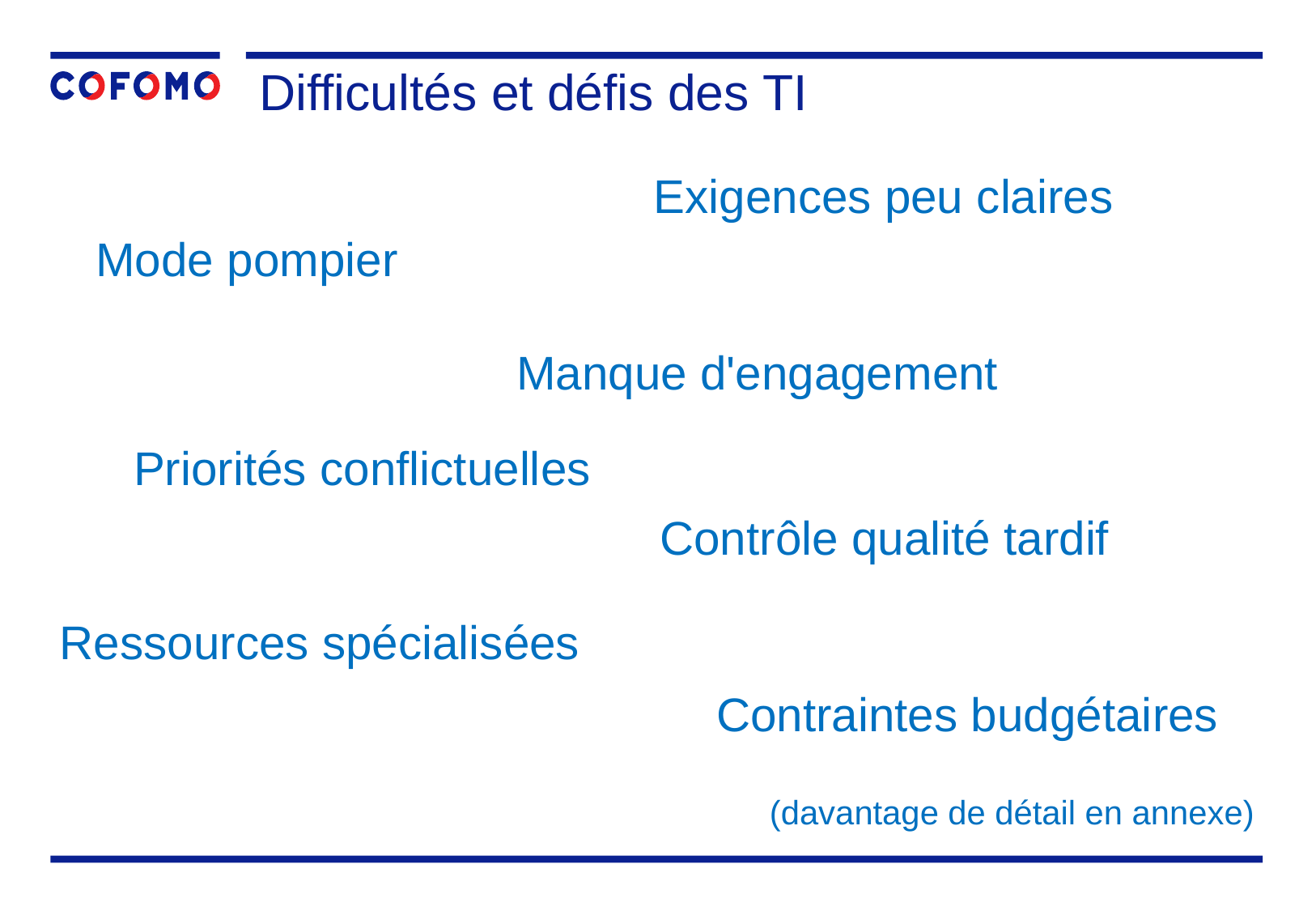

Difficultés et défis des TI
Exigences peu claires
Mode pompier
Manque d'engagement
Priorités conflictuelles
Contrôle qualité tardif
Ressources spécialisées
Contraintes budgétaires
(davantage de détail en annexe)